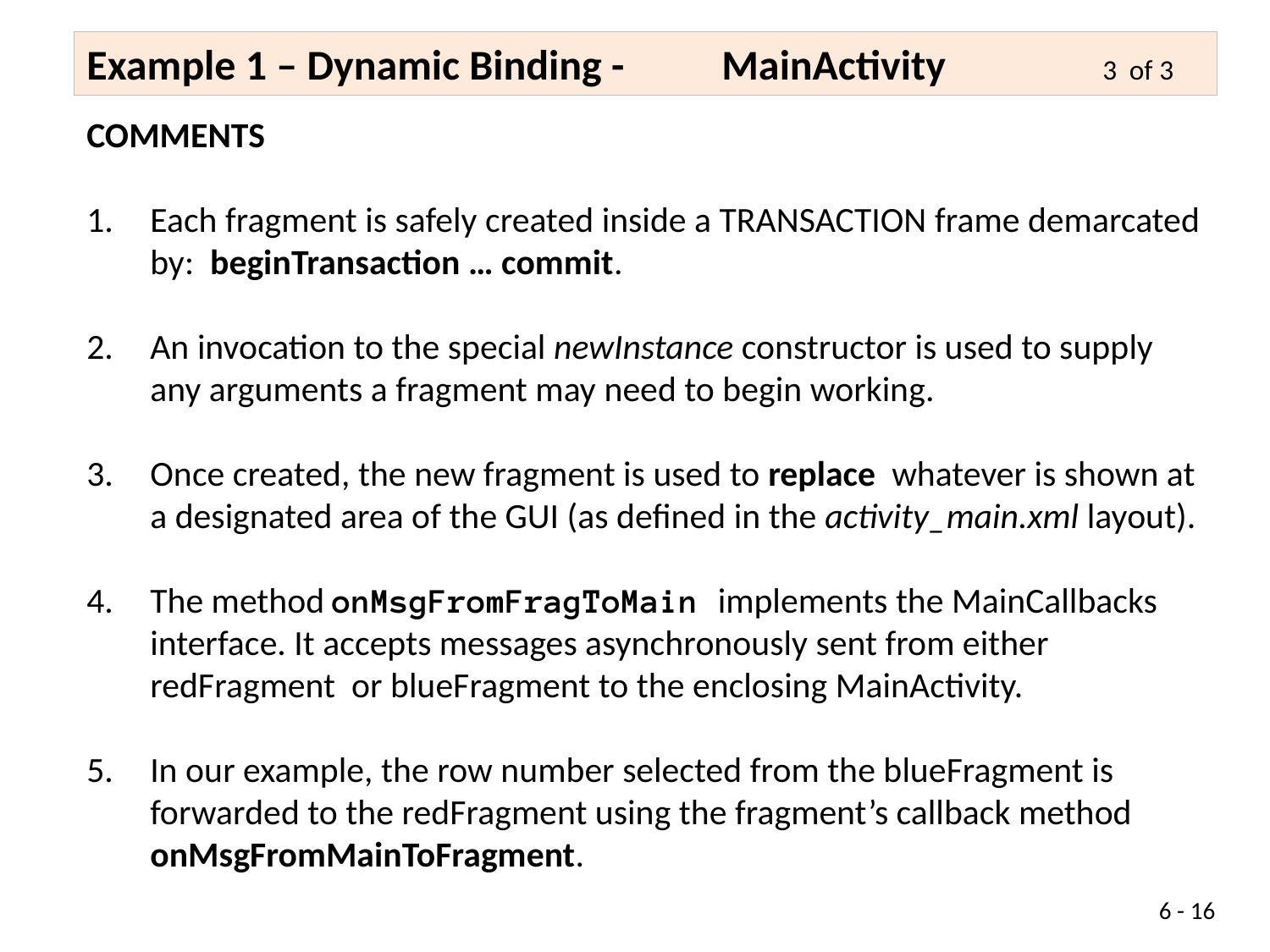

Example 1 – Dynamic Binding - 	MainActivity		3  of 3
COMMENTS

Each fragment is safely created inside a TRANSACTION frame demarcated by:  beginTransaction … commit.

An invocation to the special newInstance constructor is used to supply any arguments a fragment may need to begin working.

Once created, the new fragment is used to replace  whatever is shown at a designated area of the GUI (as defined in the activity_main.xml layout).

The method onMsgFromFragToMain implements the MainCallbacks interface. It accepts messages asynchronously sent from either redFragment  or blueFragment to the enclosing MainActivity.

In our example, the row number selected from the blueFragment is forwarded to the redFragment using the fragment’s callback method onMsgFromMainToFragment.

6 - 16